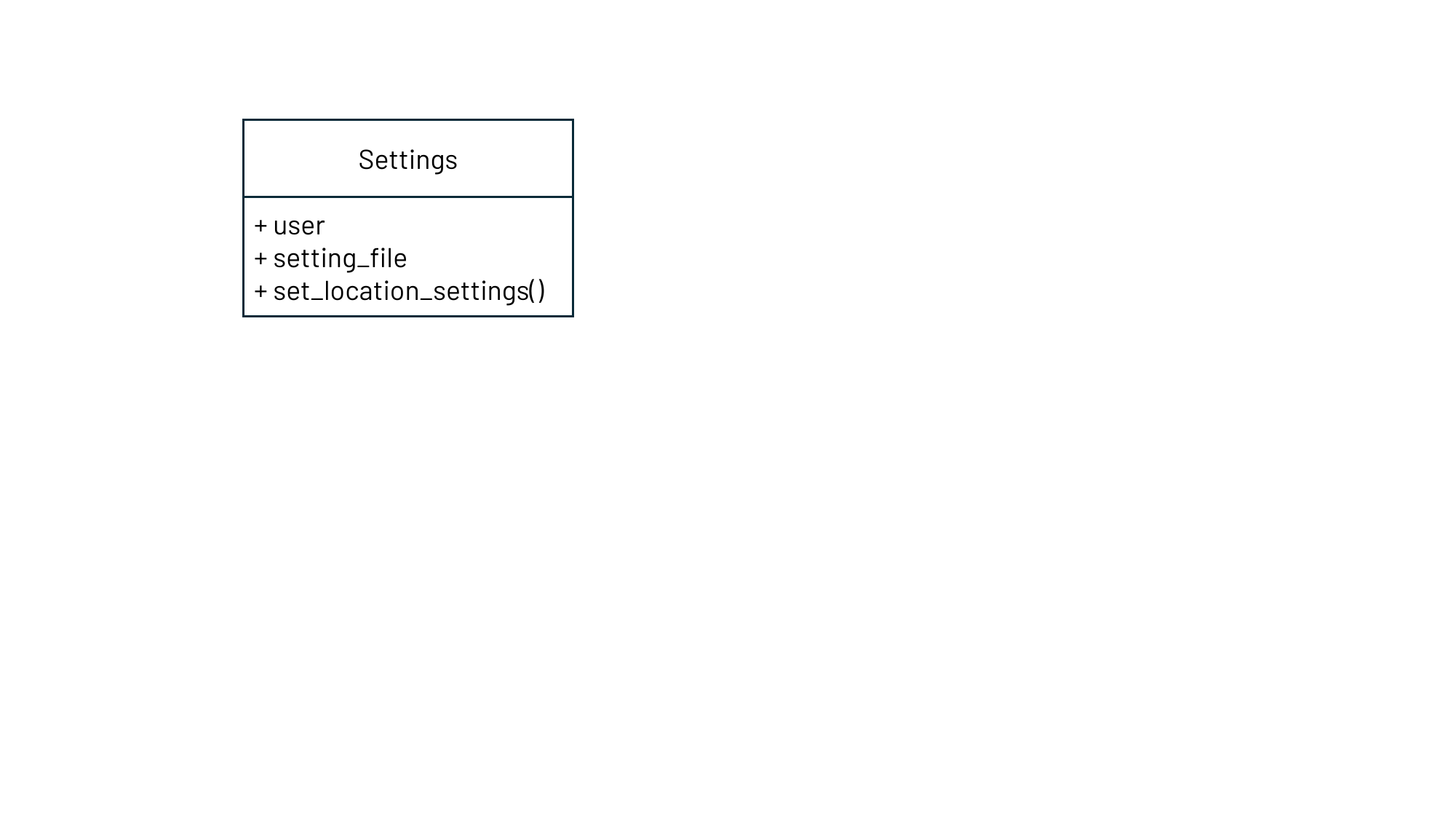

Settings

+ user
+ setting_file
+ set_location_settings()